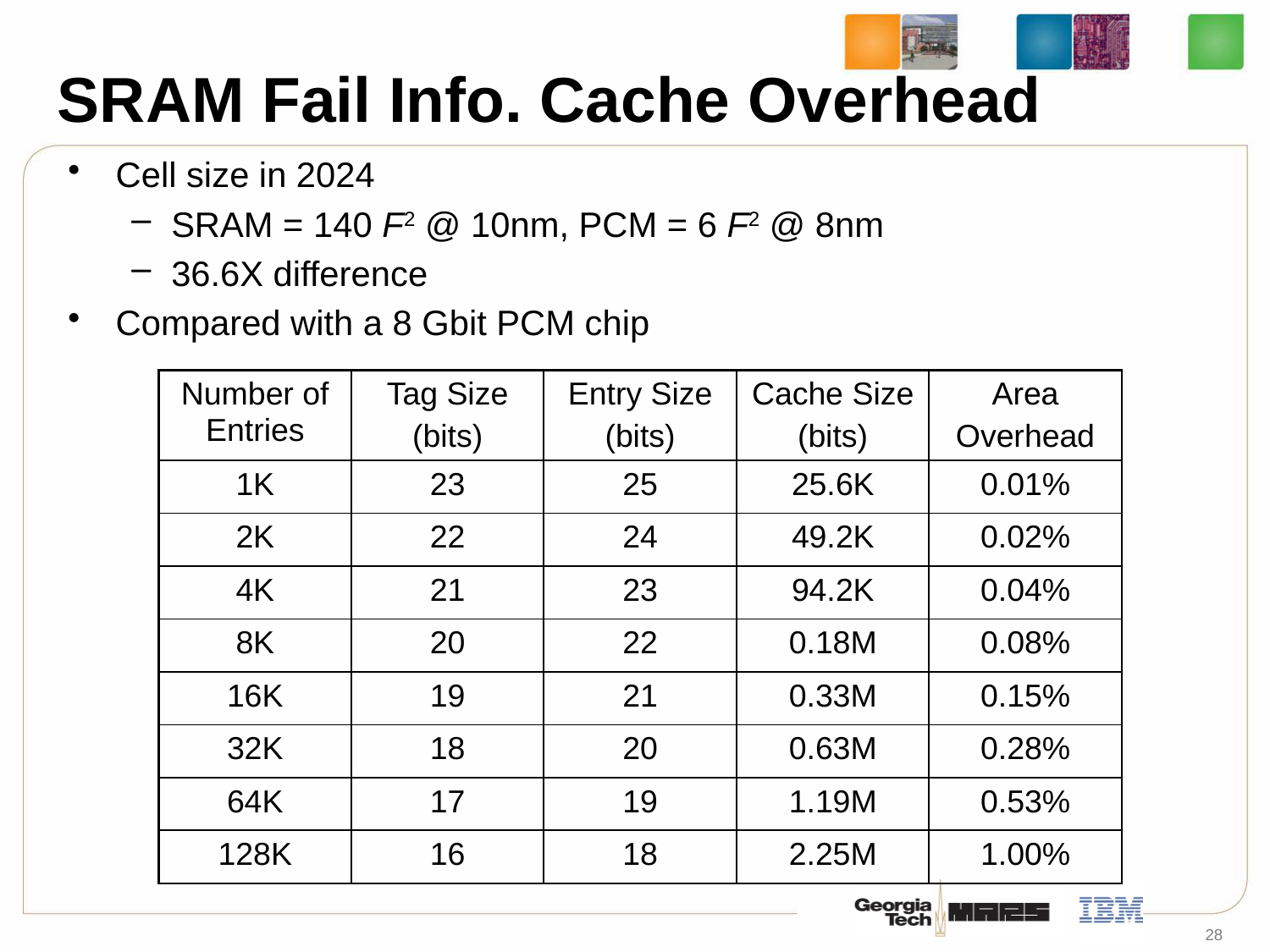

# SRAM Fail Info. Cache Overhead
Cell size in 2024
SRAM = 140 F2 @ 10nm, PCM = 6 F2 @ 8nm
36.6X difference
Compared with a 8 Gbit PCM chip
| Number of Entries | Tag Size (bits) | Entry Size (bits) | Cache Size (bits) | Area Overhead |
| --- | --- | --- | --- | --- |
| 1K | 23 | 25 | 25.6K | 0.01% |
| 2K | 22 | 24 | 49.2K | 0.02% |
| 4K | 21 | 23 | 94.2K | 0.04% |
| 8K | 20 | 22 | 0.18M | 0.08% |
| 16K | 19 | 21 | 0.33M | 0.15% |
| 32K | 18 | 20 | 0.63M | 0.28% |
| 64K | 17 | 19 | 1.19M | 0.53% |
| 128K | 16 | 18 | 2.25M | 1.00% |
28